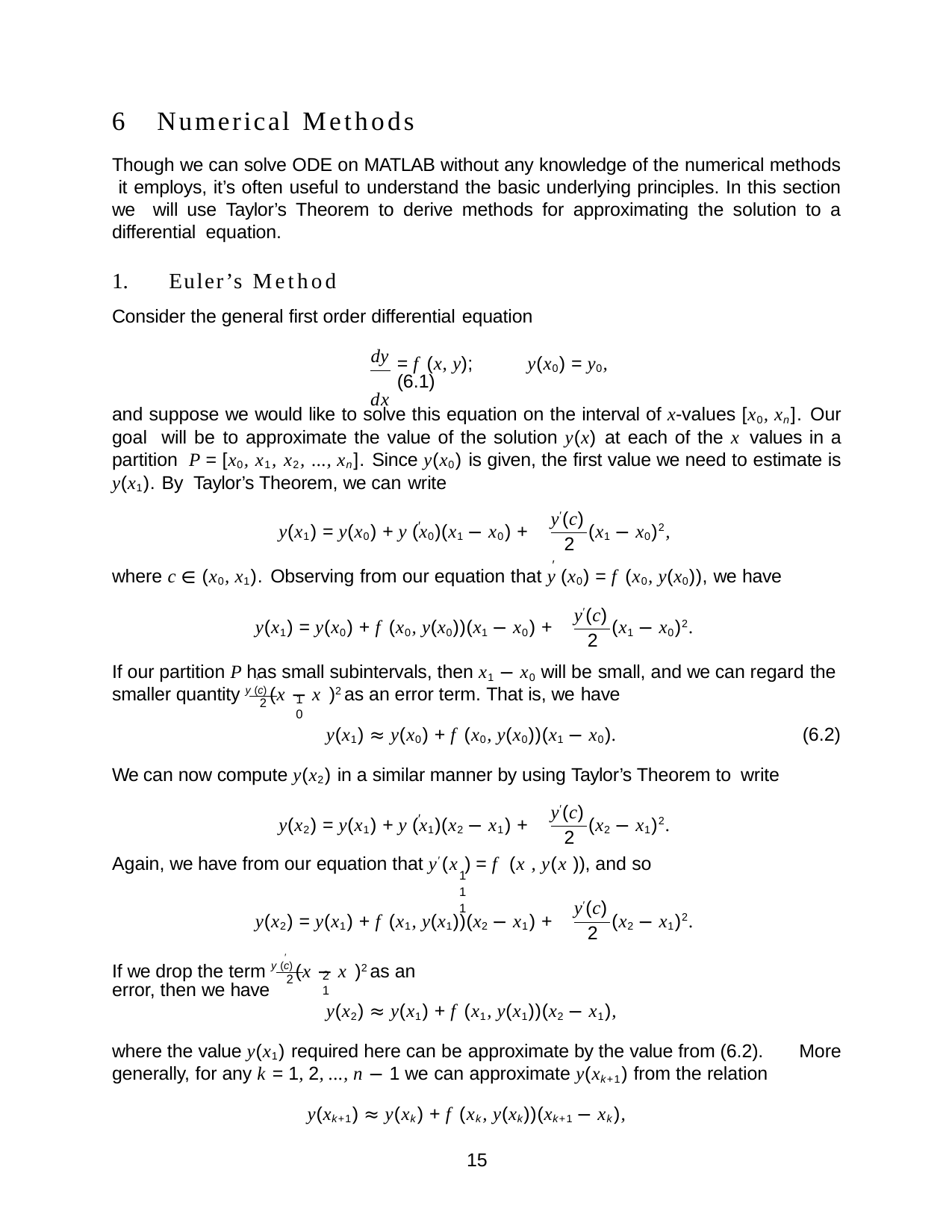

Numerical Methods
Though we can solve ODE on MATLAB without any knowledge of the numerical methods  it employs, it’s often useful to understand the basic underlying principles. In this section we  will use Taylor’s Theorem to derive methods for approximating the solution to a differential  equation.

Euler’s Method
Consider the general first order differential equation
dy
= f (x, y);	y(x0) = y0,	(6.1)
dx

and suppose we would like to solve this equation on the interval of x-values [x0, xn]. Our goal  will be to approximate the value of the solution y(x) at each of the x values in a partition  P = [x0, x1, x2, ..., xn]. Since y(x0) is given, the first value we need to estimate is y(x1). By  Taylor’s Theorem, we can write
y′(c)
′
y(x1) = y(x0) + y (x0)(x1 − x0) +
(x1 − x0)2,
2

′
where c ∈ (x0, x1). Observing from our equation that y (x0) = f (x0, y(x0)), we have
y′(c)
y(x1) = y(x0) + f (x0, y(x0))(x1 − x0) +
(x1 − x0)2.
2

If our partition P has small subintervals, then x1 − x0 will be small, and we can regard the
′
smaller quantity y (c) (x − x )2 as an error term. That is, we have
1	0
2

y(x1) ≈ y(x0) + f (x0, y(x0))(x1 − x0).
(6.2)
We can now compute y(x2) in a similar manner by using Taylor’s Theorem to write
y′(c)
′
(x2 − x1)2.
y(x2) = y(x1) + y (x1)(x2 − x1) +
2

Again, we have from our equation that y′(x ) = f (x , y(x )), and so
1	1	1
y′(c)
y(x2) = y(x1) + f (x1, y(x1))(x2 − x1) +
(x2 − x1)2.
2

′
If we drop the term y (c) (x − x )2 as an error, then we have
2	1
2

y(x2) ≈ y(x1) + f (x1, y(x1))(x2 − x1),
where the value y(x1) required here can be approximate by the value from (6.2).  generally, for any k = 1, 2, ..., n − 1 we can approximate y(xk+1) from the relation
More
y(xk+1) ≈ y(xk) + f (xk, y(xk))(xk+1 − xk),
15